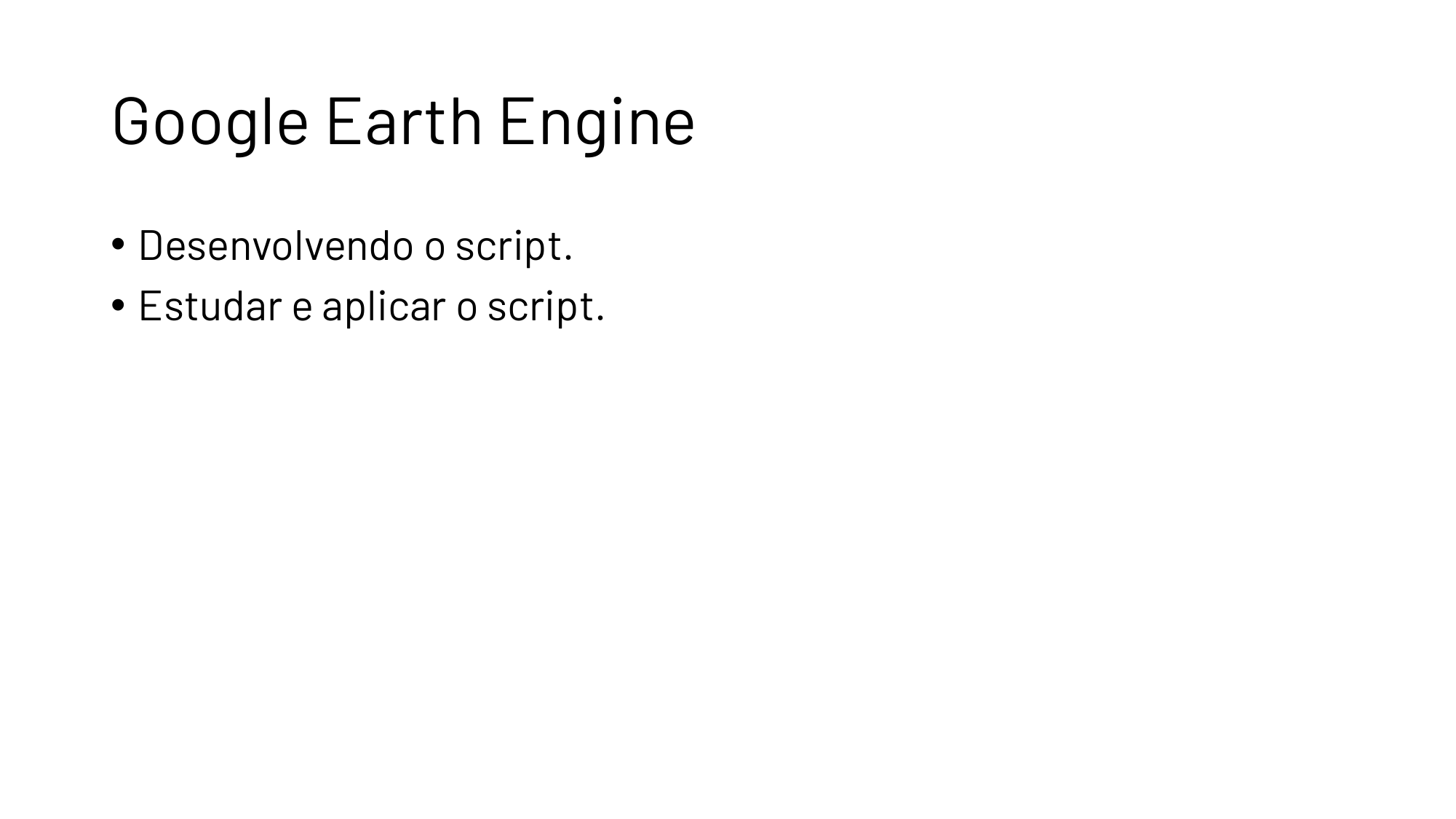

# Google Earth Engine
Desenvolvendo o script.
Estudar e aplicar o script.